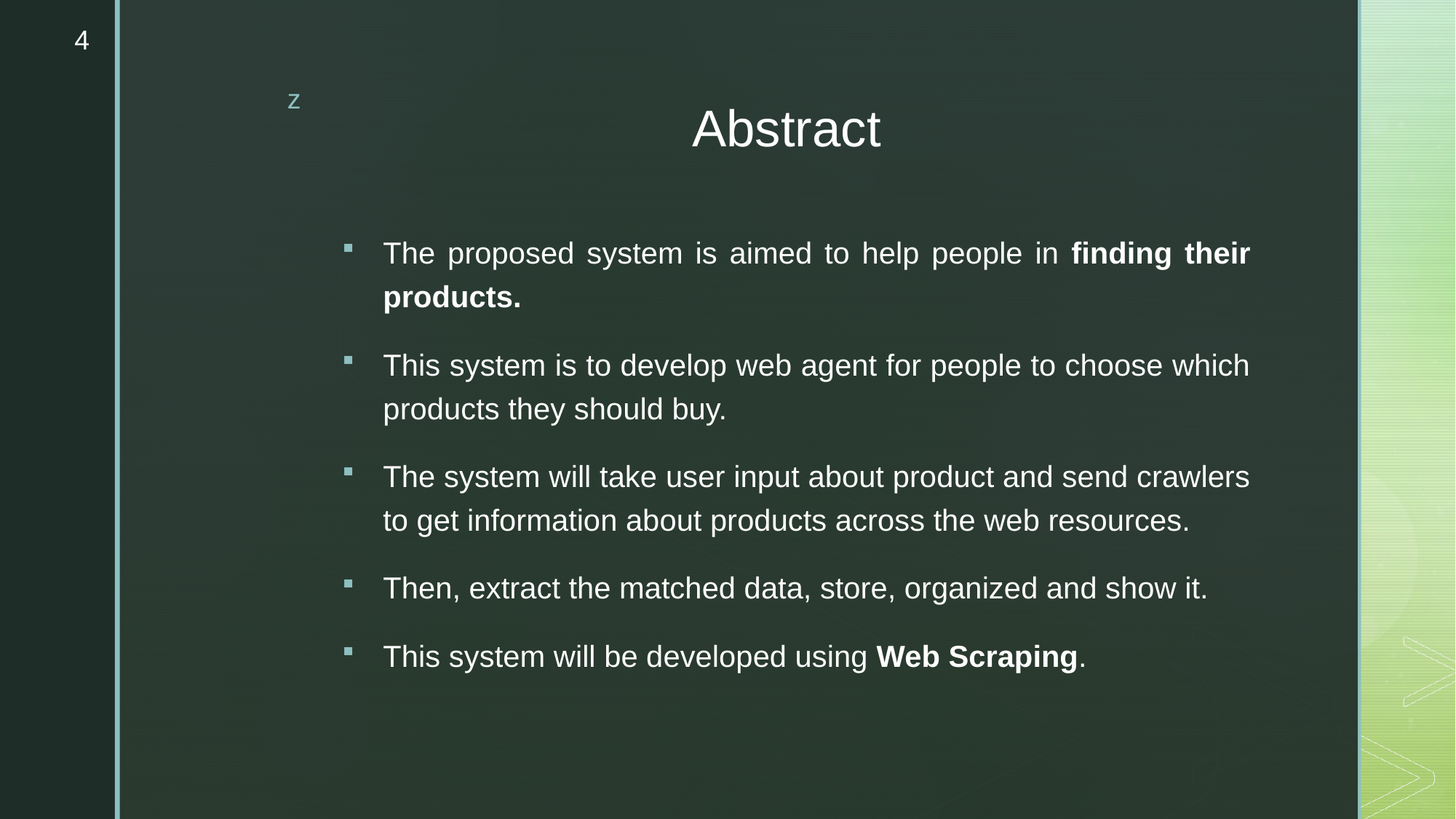

4
# Abstract
The proposed system is aimed to help people in finding their products.
This system is to develop web agent for people to choose which products they should buy.
The system will take user input about product and send crawlers to get information about products across the web resources.
Then, extract the matched data, store, organized and show it.
This system will be developed using Web Scraping.